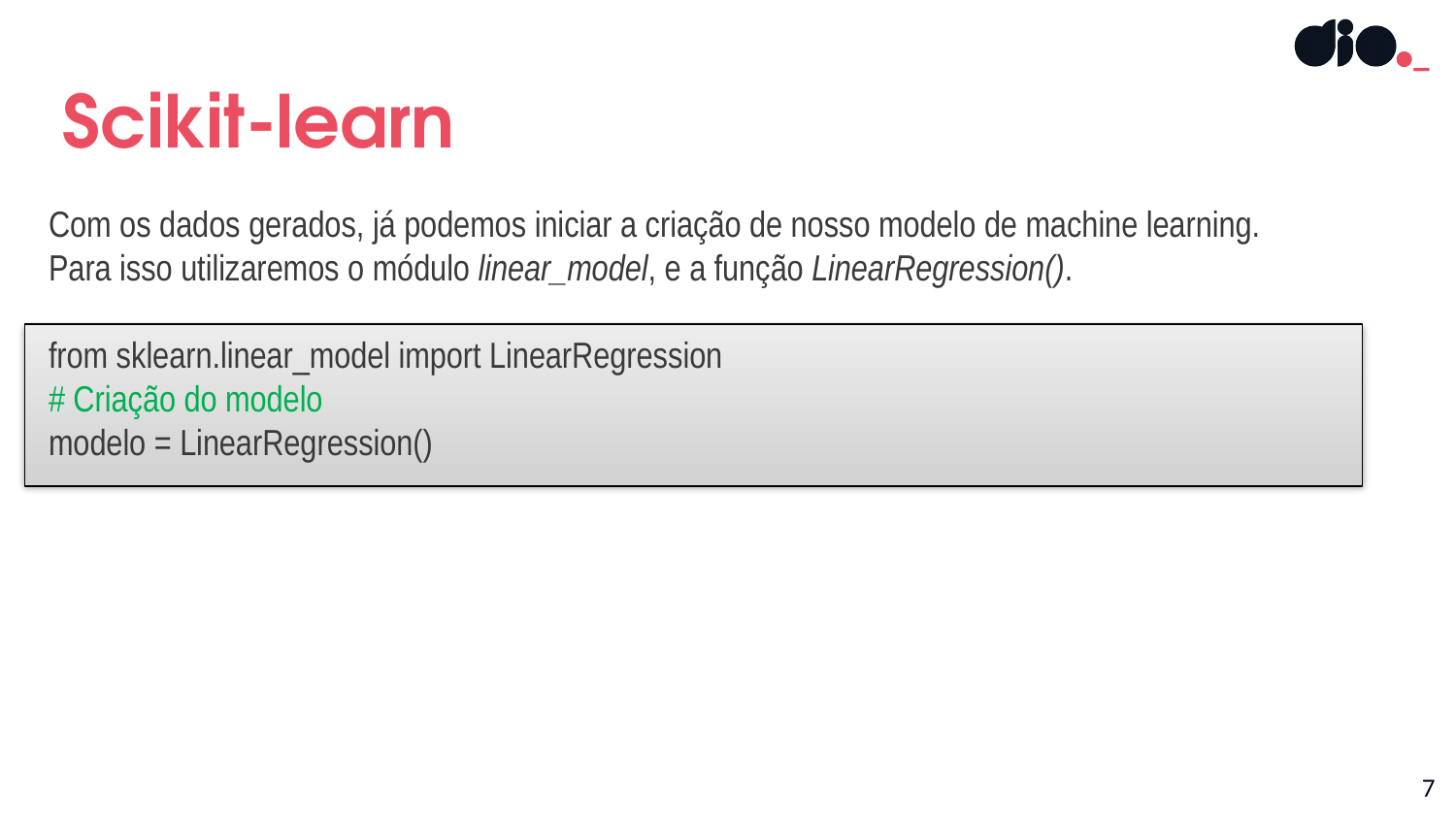

Scikit-learn

# Com os dados gerados, já podemos iniciar a criação de nosso modelo de machine learning. Para isso utilizaremos o módulo linear_model, e a função LinearRegression(). from sklearn.linear_model import LinearRegression # Criação do modelo modelo = LinearRegression()

7